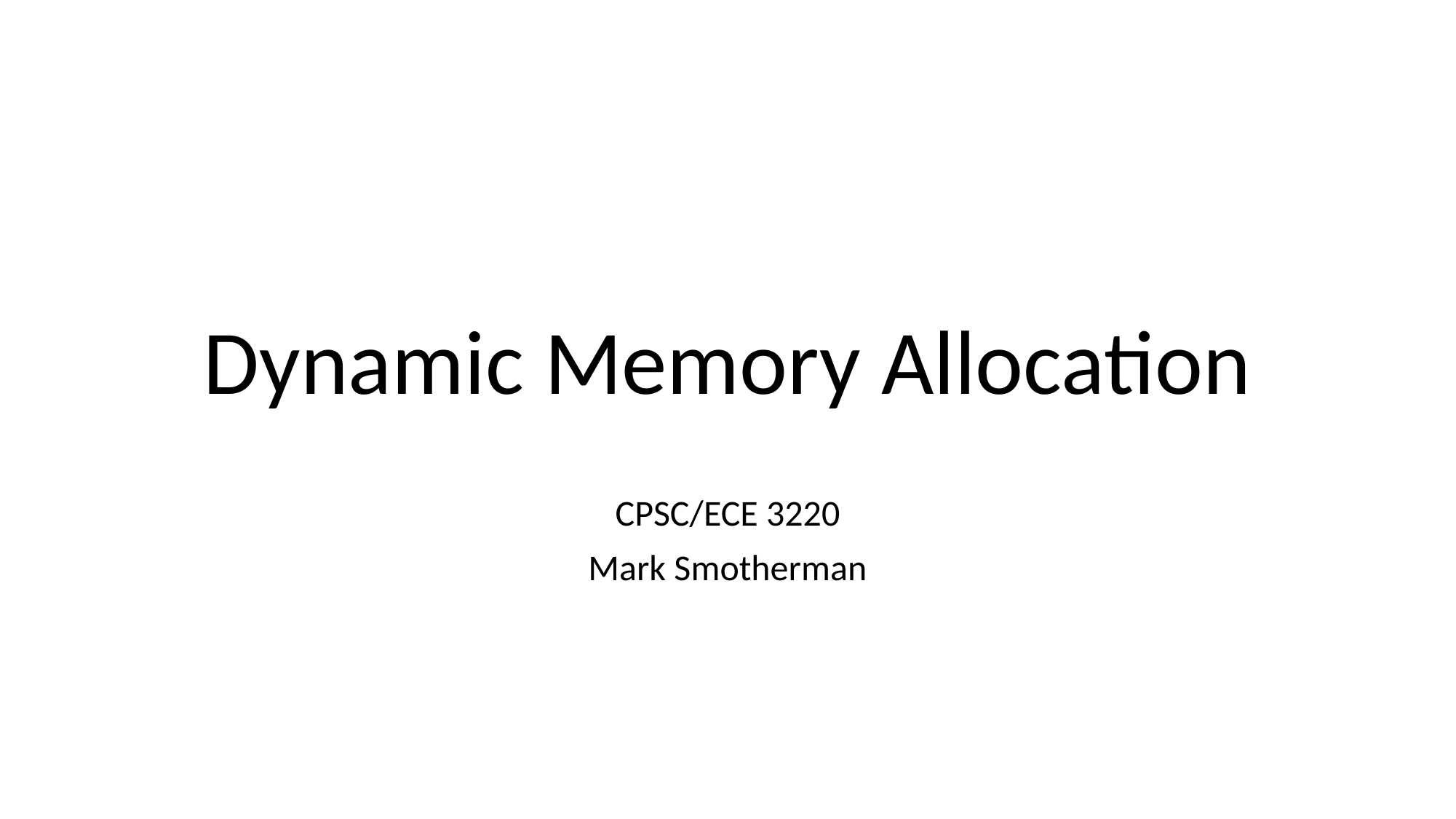

# Dynamic Memory Allocation

CPSC/ECE 3220
Mark Smotherman